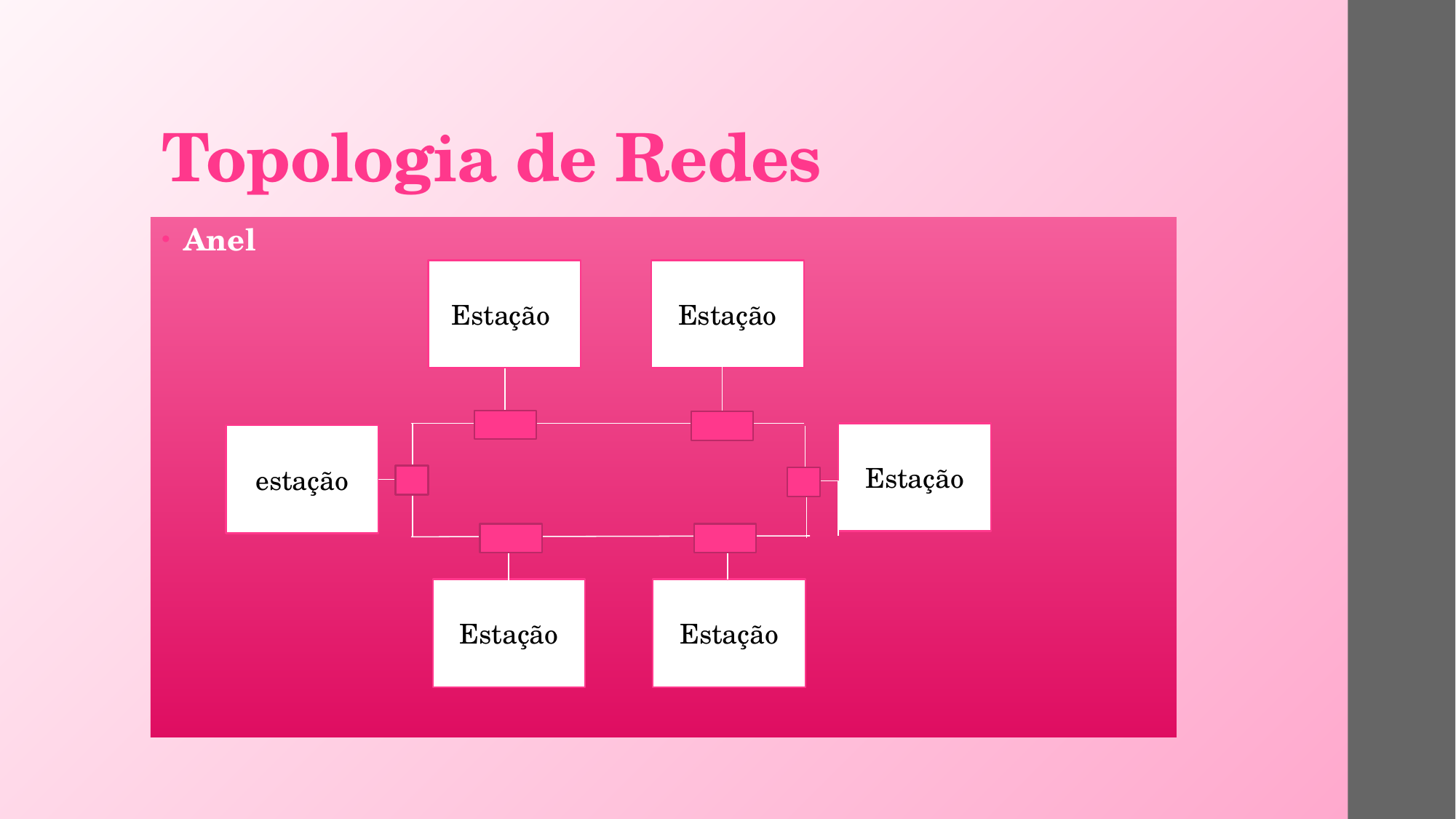

# Topologia de Redes
Anel
Estação
Estação

Estação
estação

Estação
Estação